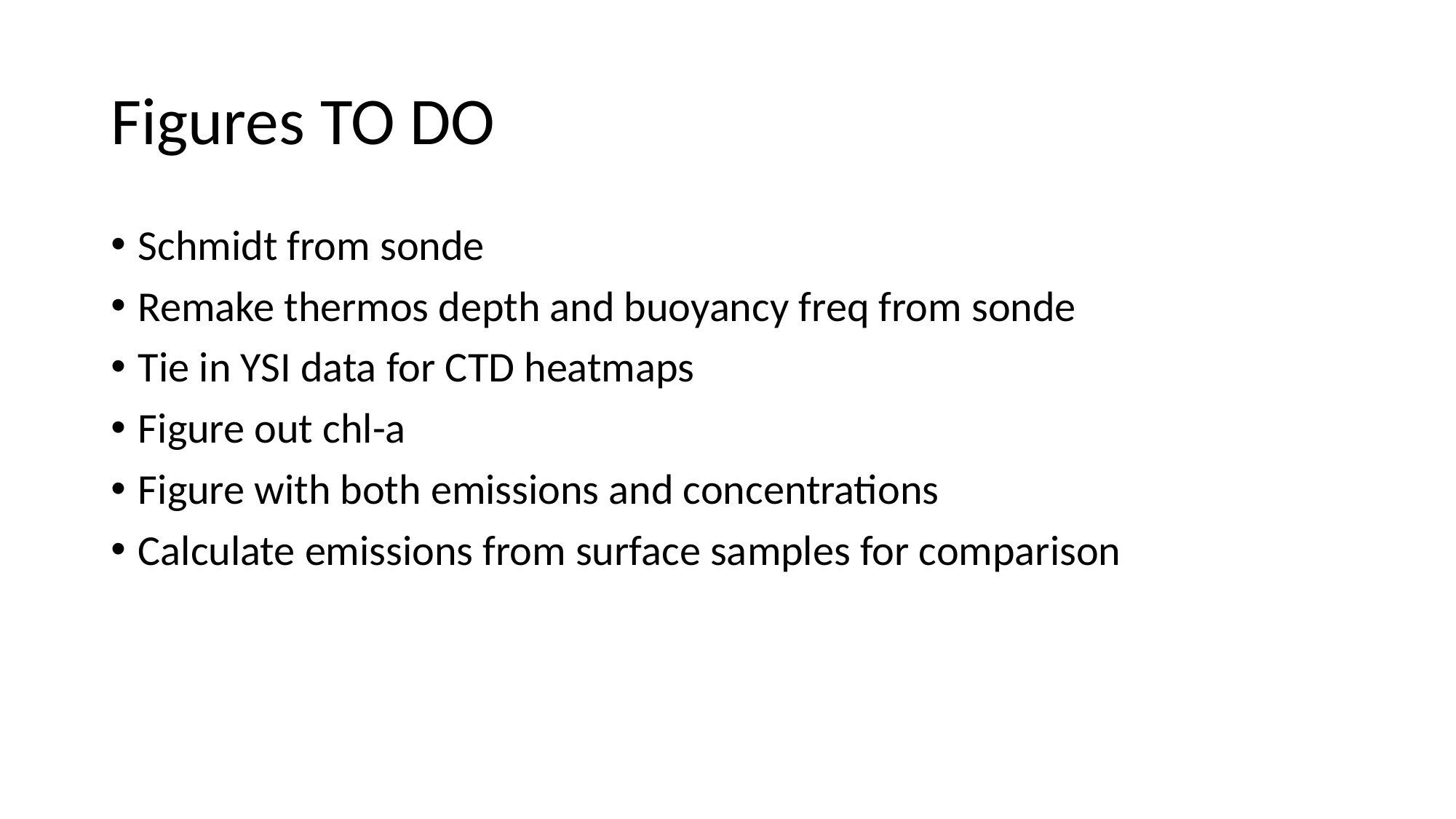

# Figures TO DO
Schmidt from sonde
Remake thermos depth and buoyancy freq from sonde
Tie in YSI data for CTD heatmaps
Figure out chl-a
Figure with both emissions and concentrations
Calculate emissions from surface samples for comparison